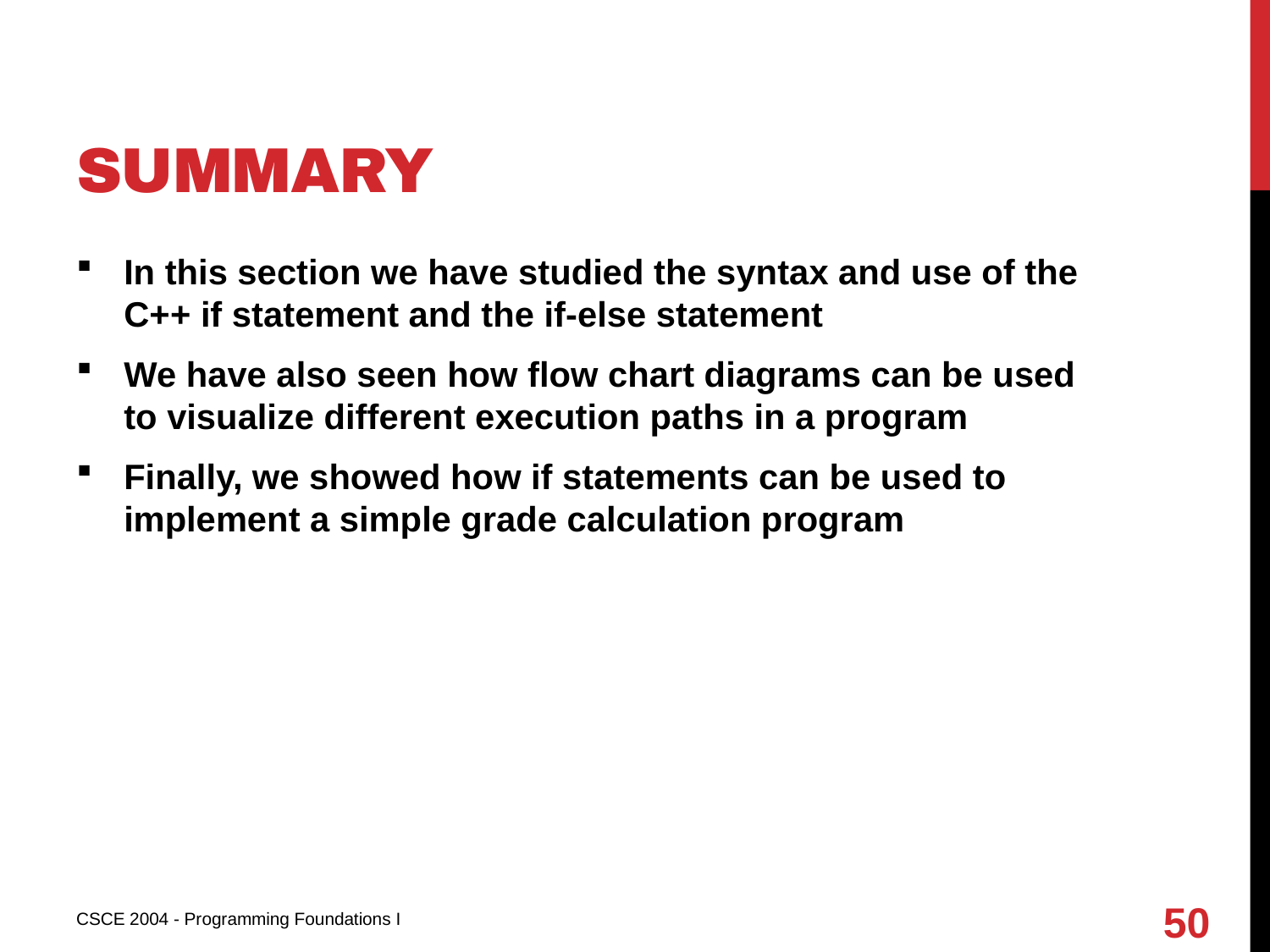

# summary
In this section we have studied the syntax and use of the C++ if statement and the if-else statement
We have also seen how flow chart diagrams can be used to visualize different execution paths in a program
Finally, we showed how if statements can be used to implement a simple grade calculation program
50
CSCE 2004 - Programming Foundations I